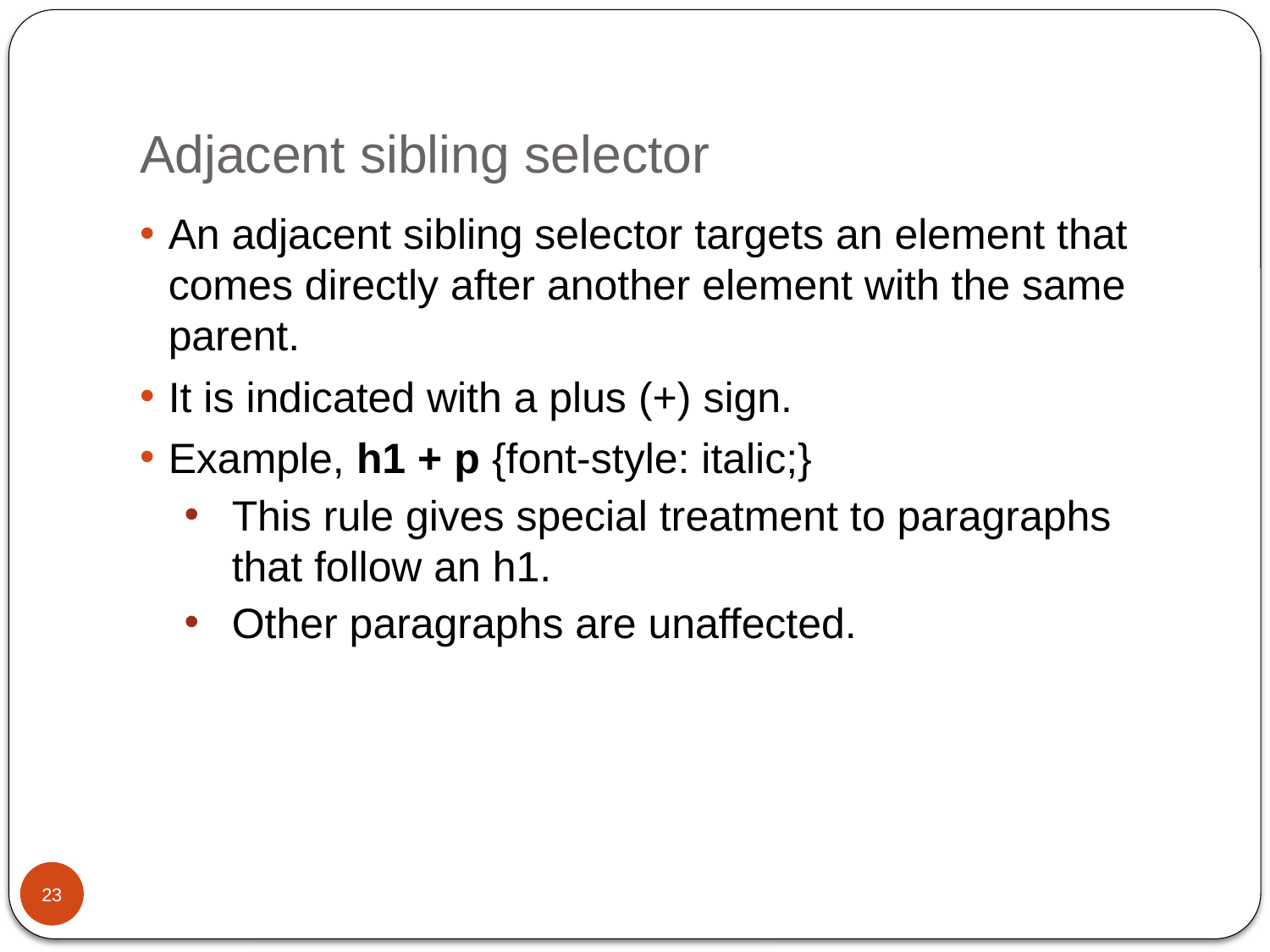

# Adjacent sibling selector
An adjacent sibling selector targets an element that comes directly after another element with the same parent.
It is indicated with a plus (+) sign.
Example, h1 + p {font-style: italic;}
This rule gives special treatment to paragraphs that follow an h1.
Other paragraphs are unaffected.

23